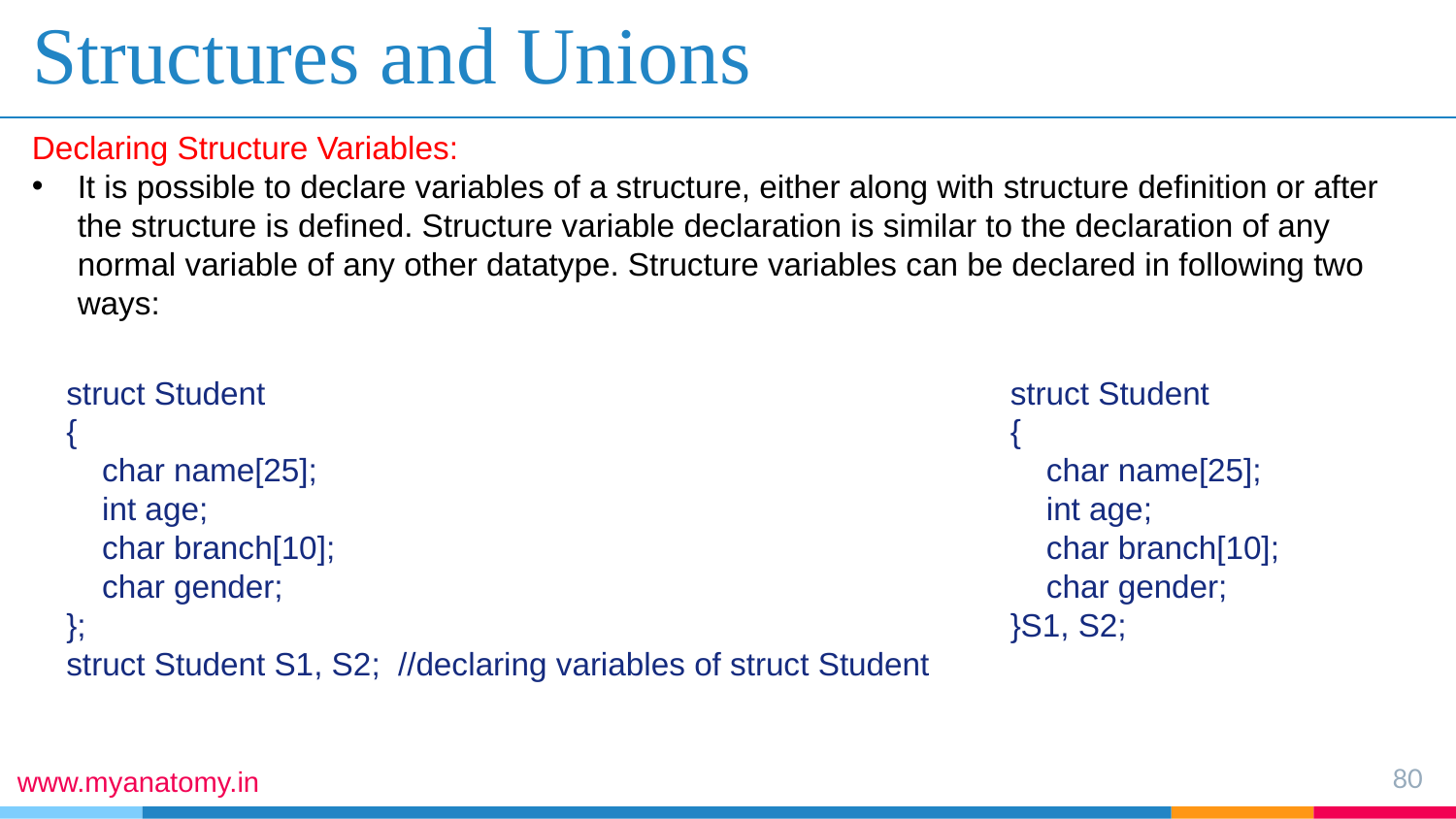

# Structures and Unions
Declaring Structure Variables:
It is possible to declare variables of a structure, either along with structure definition or after the structure is defined. Structure variable declaration is similar to the declaration of any normal variable of any other datatype. Structure variables can be declared in following two ways:
struct Student
{
    char name[25];
    int age;
    char branch[10];
    char gender;
};
struct Student S1, S2;  //declaring variables of struct Student
struct Student
{
    char name[25];
    int age;
    char branch[10];
    char gender;
}S1, S2;
80
www.myanatomy.in